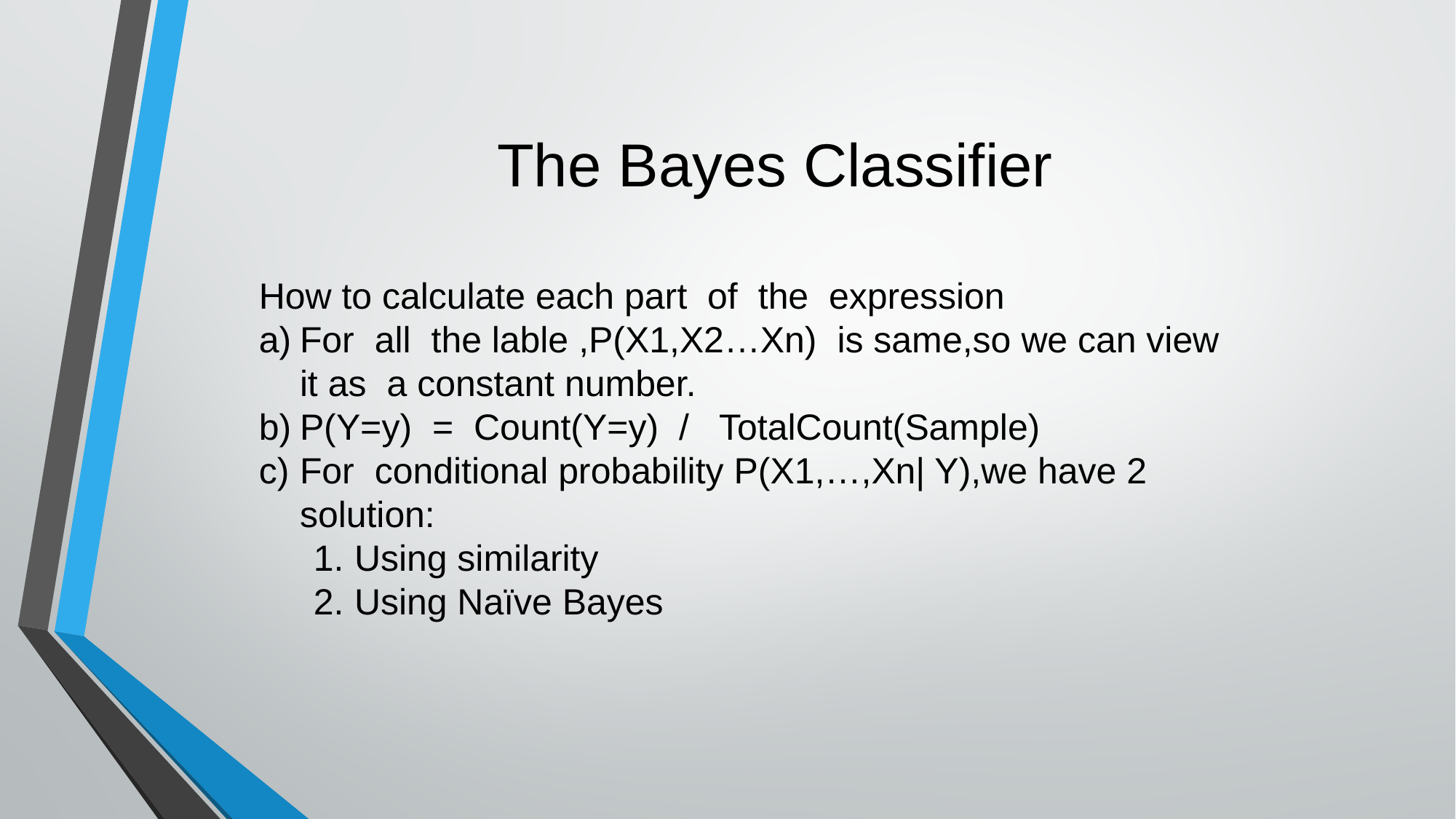

# The Bayes Classifier
How to calculate each part  of  the  expression
For  all  the lable ,P(X1,X2…Xn)  is same,so we can view it as  a constant number.
P(Y=y)  =  Count(Y=y)  /   TotalCount(Sample)
For  conditional probability P(X1,…,Xn| Y),we have 2 solution:
Using similarity
Using Naïve Bayes